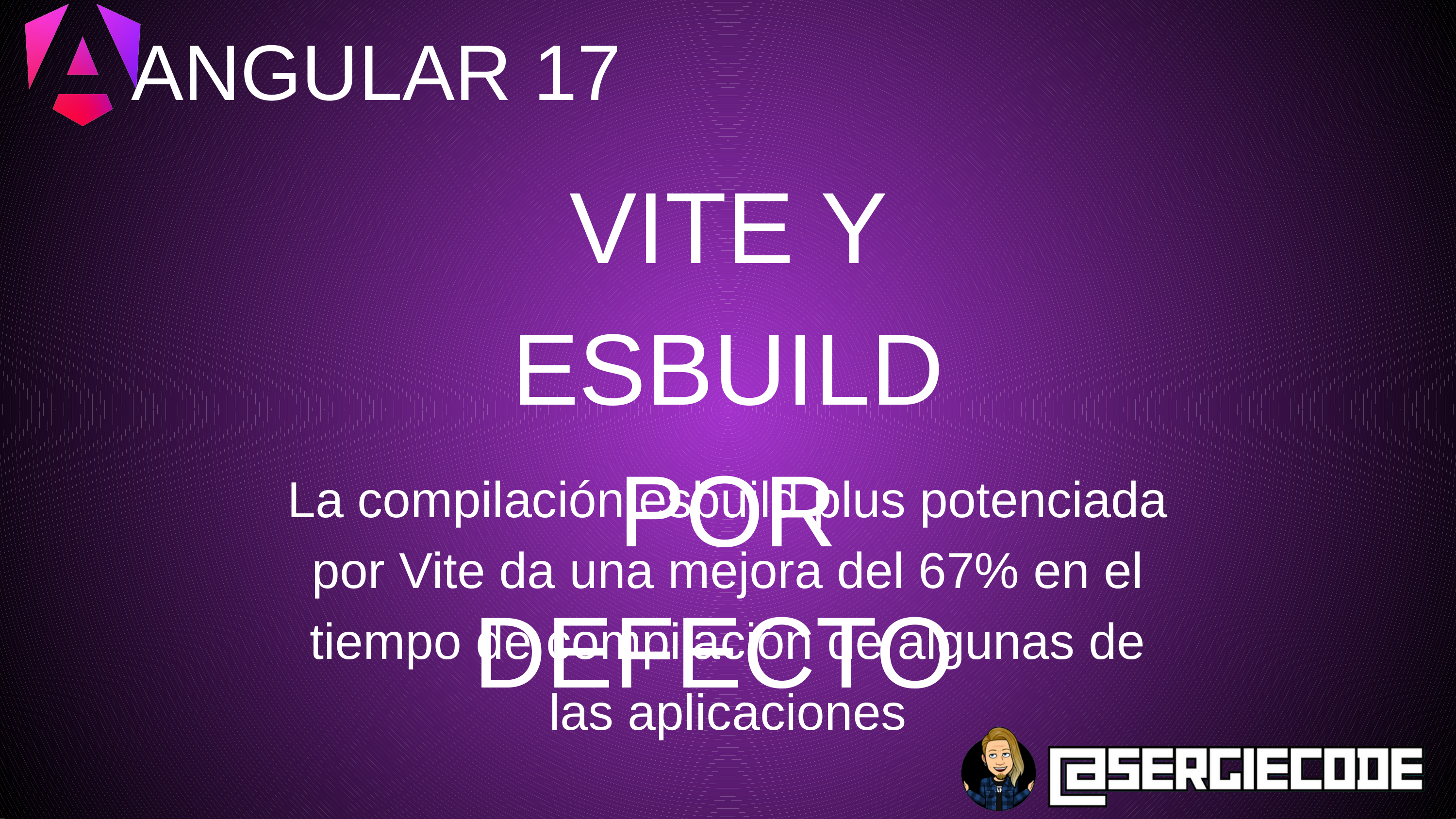

ANGULAR 17
VITE Y ESBUILD POR DEFECTO
La compilación esbuild plus potenciada por Vite da una mejora del 67% en el tiempo de compilación de algunas de las aplicaciones